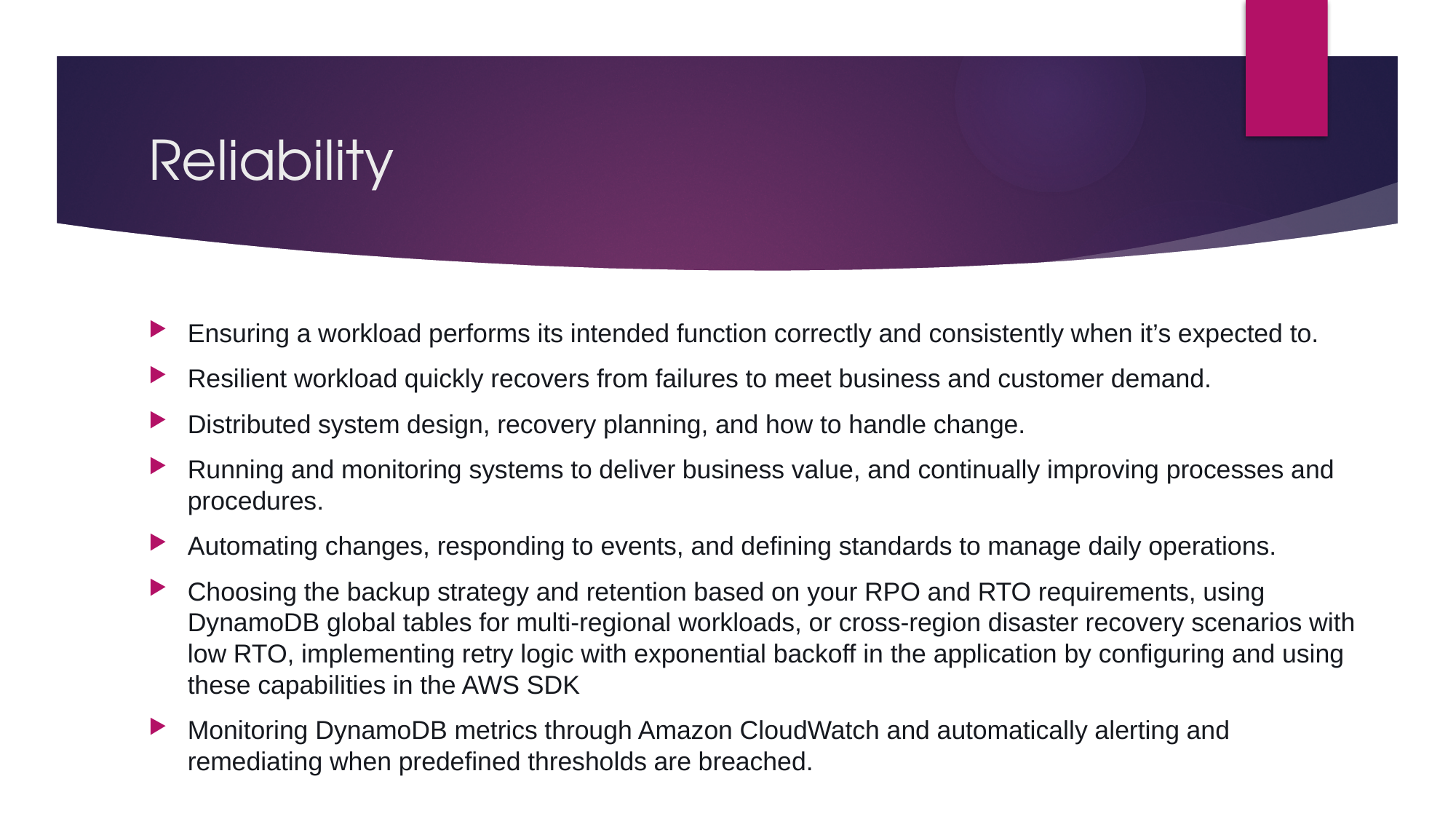

# Reliability
Ensuring a workload performs its intended function correctly and consistently when it’s expected to.
Resilient workload quickly recovers from failures to meet business and customer demand.
Distributed system design, recovery planning, and how to handle change.
Running and monitoring systems to deliver business value, and continually improving processes and procedures.
Automating changes, responding to events, and defining standards to manage daily operations.
Choosing the backup strategy and retention based on your RPO and RTO requirements, using DynamoDB global tables for multi-regional workloads, or cross-region disaster recovery scenarios with low RTO, implementing retry logic with exponential backoff in the application by configuring and using these capabilities in the AWS SDK
Monitoring DynamoDB metrics through Amazon CloudWatch and automatically alerting and remediating when predefined thresholds are breached.